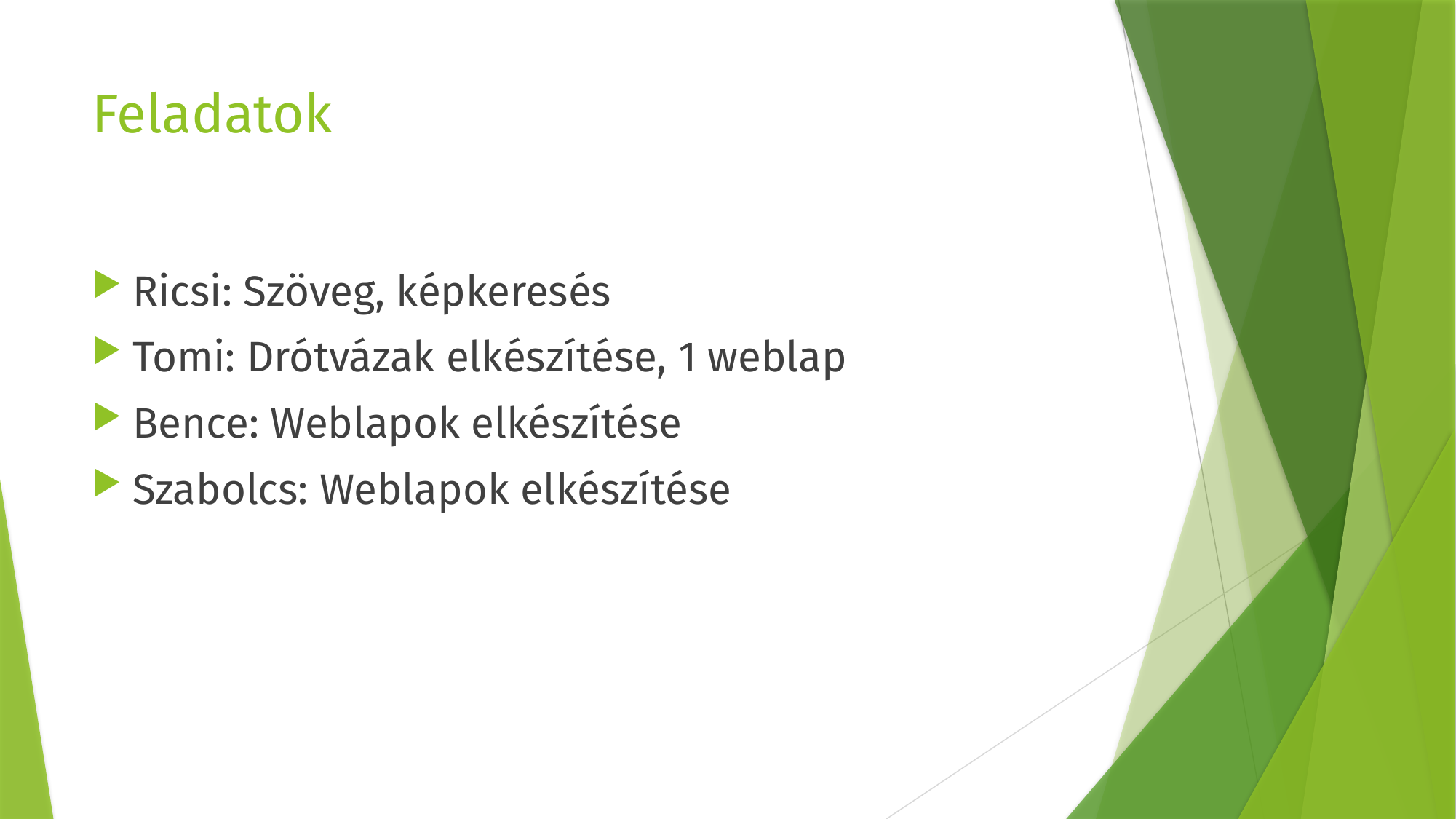

# Feladatok
Ricsi: Szöveg, képkeresés
Tomi: Drótvázak elkészítése, 1 weblap
Bence: Weblapok elkészítése
Szabolcs: Weblapok elkészítése